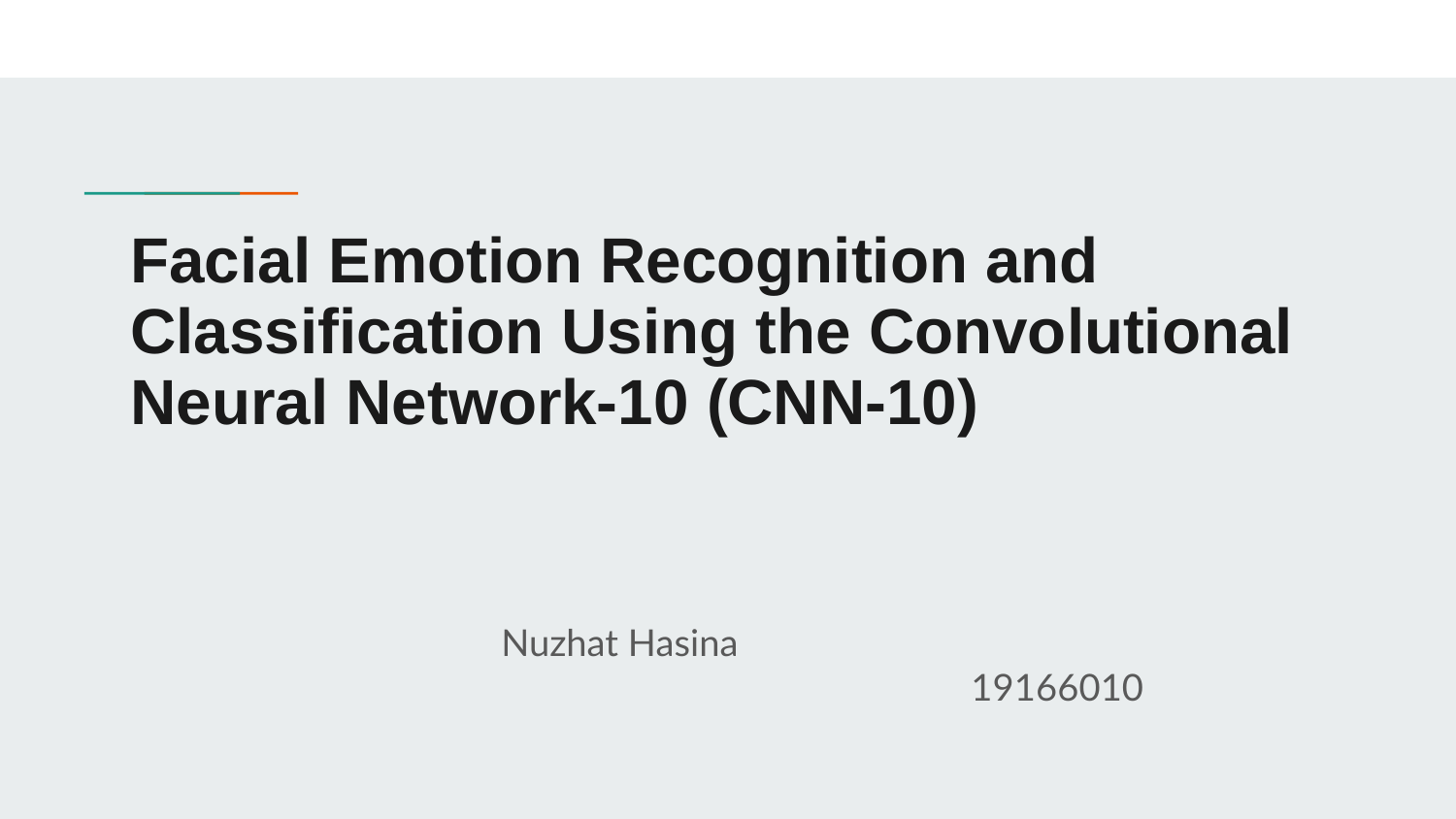

# Facial Emotion Recognition and Classification Using the Convolutional Neural Network-10 (CNN-10)

                                                 									Nuzhat Hasina
   19166010